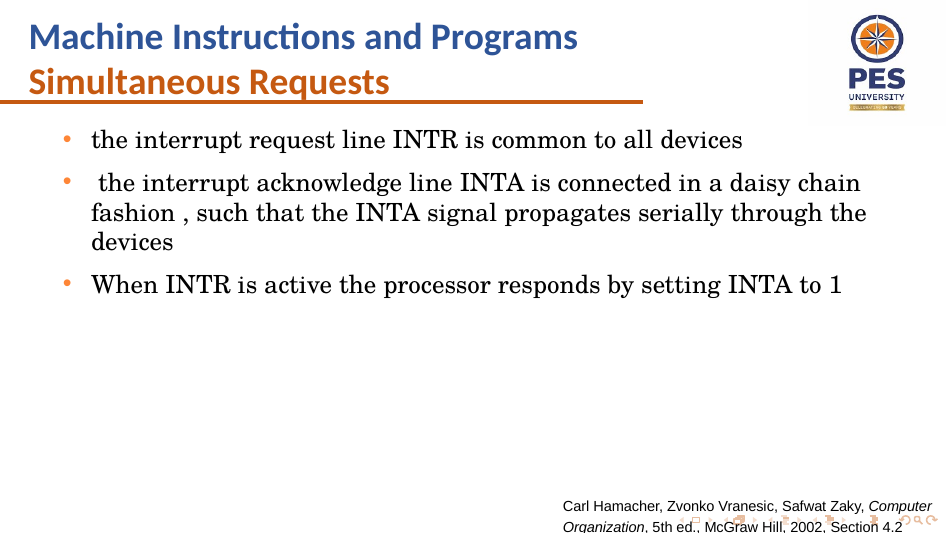

Machine Instructions and Programs
Simultaneous Requests

the interrupt request line INTR is common to all devices
 the interrupt acknowledge line INTA is connected in a daisy chain fashion , such that the INTA signal propagates serially through the devices
When INTR is active the processor responds by setting INTA to 1

Carl Hamacher, Zvonko Vranesic, Safwat Zaky, Computer Organization, 5th ed., McGraw Hill, 2002, Section 4.2